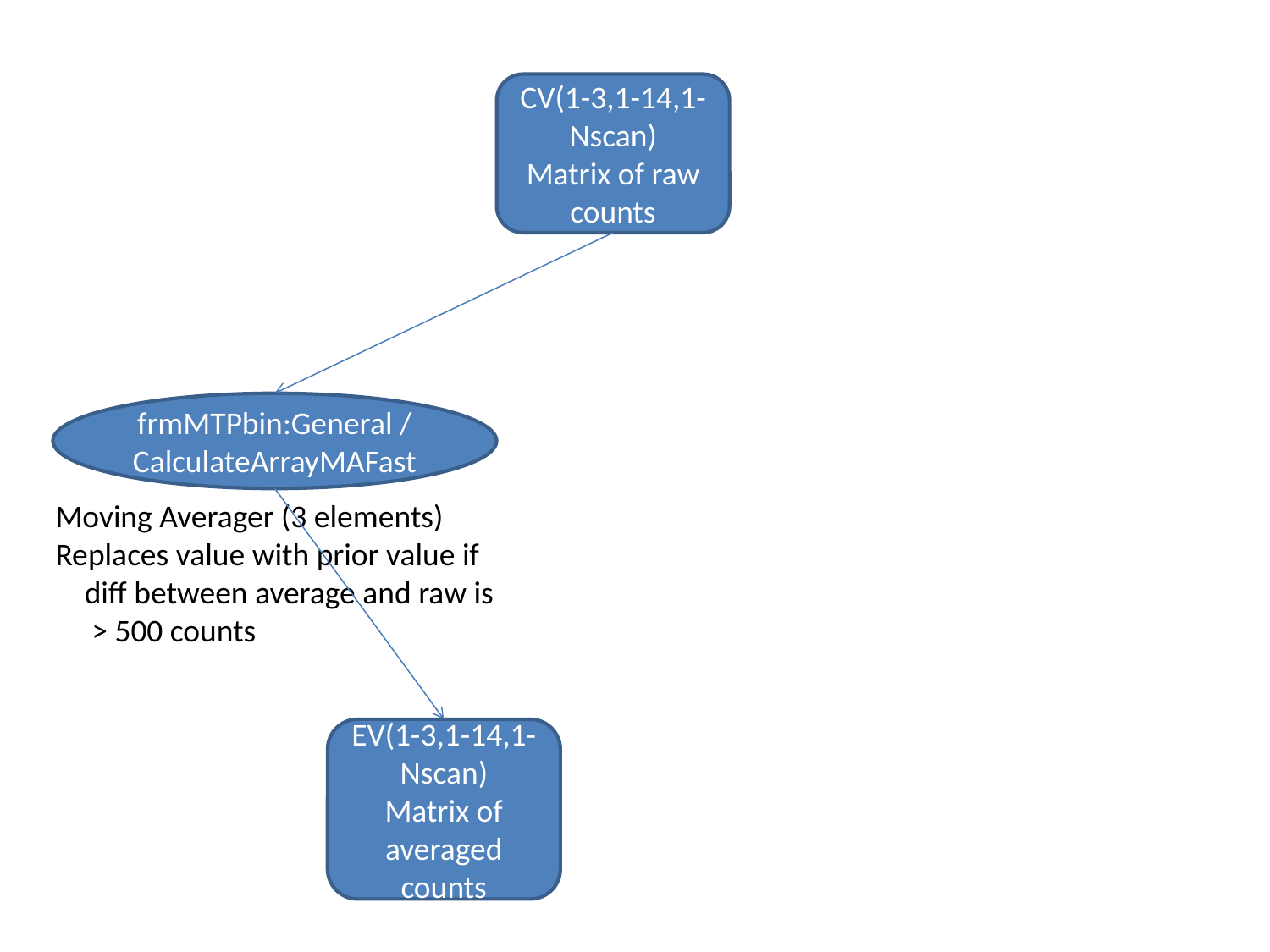

CV(1-3,1-14,1-Nscan)
Matrix of raw counts
frmMTPbin:General /
CalculateArrayMAFast
Moving Averager (3 elements)
Replaces value with prior value if
    diff between average and raw is
     > 500 counts
EV(1-3,1-14,1-Nscan)
Matrix of averaged counts